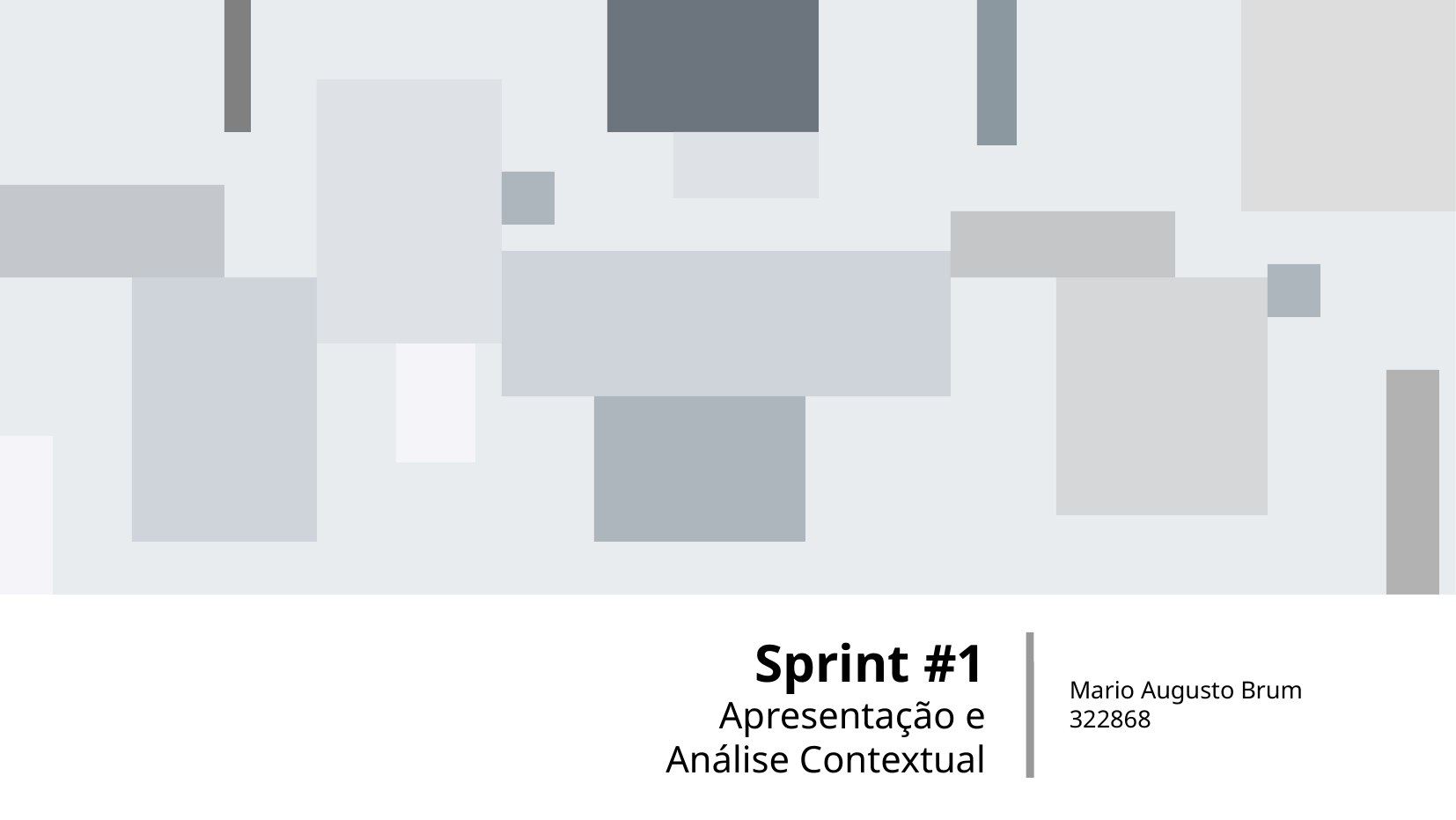

Sprint #1
Apresentação e Análise Contextual

Mario Augusto Brum
322868